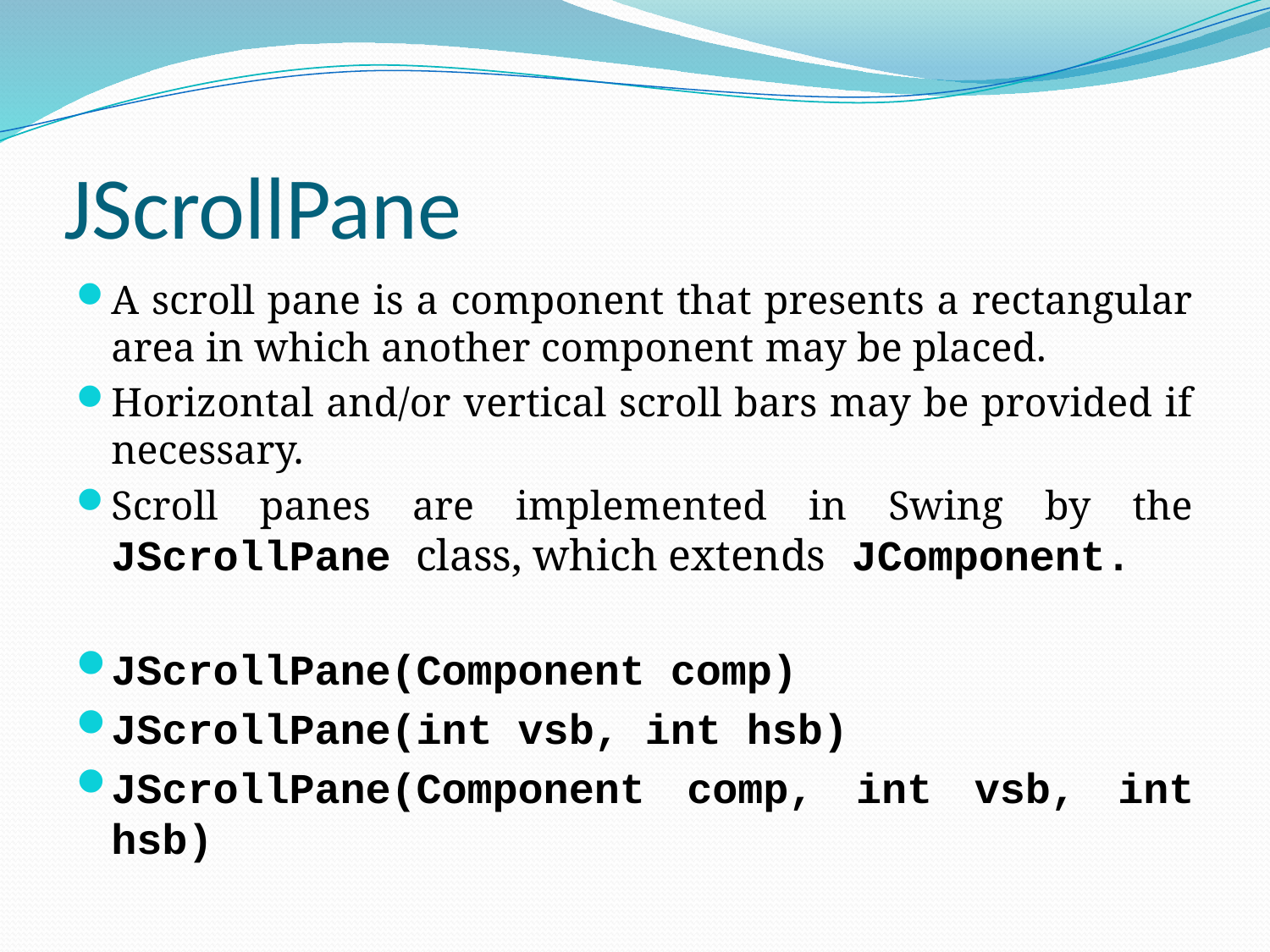

# JScrollPane
A scroll pane is a component that presents a rectangular area in which another component may be placed.
Horizontal and/or vertical scroll bars may be provided if necessary.
Scroll panes are implemented in Swing by the JScrollPane class, which extends JComponent.

JScrollPane(Component comp)
JScrollPane(int vsb, int hsb)
JScrollPane(Component comp, int vsb, int hsb)